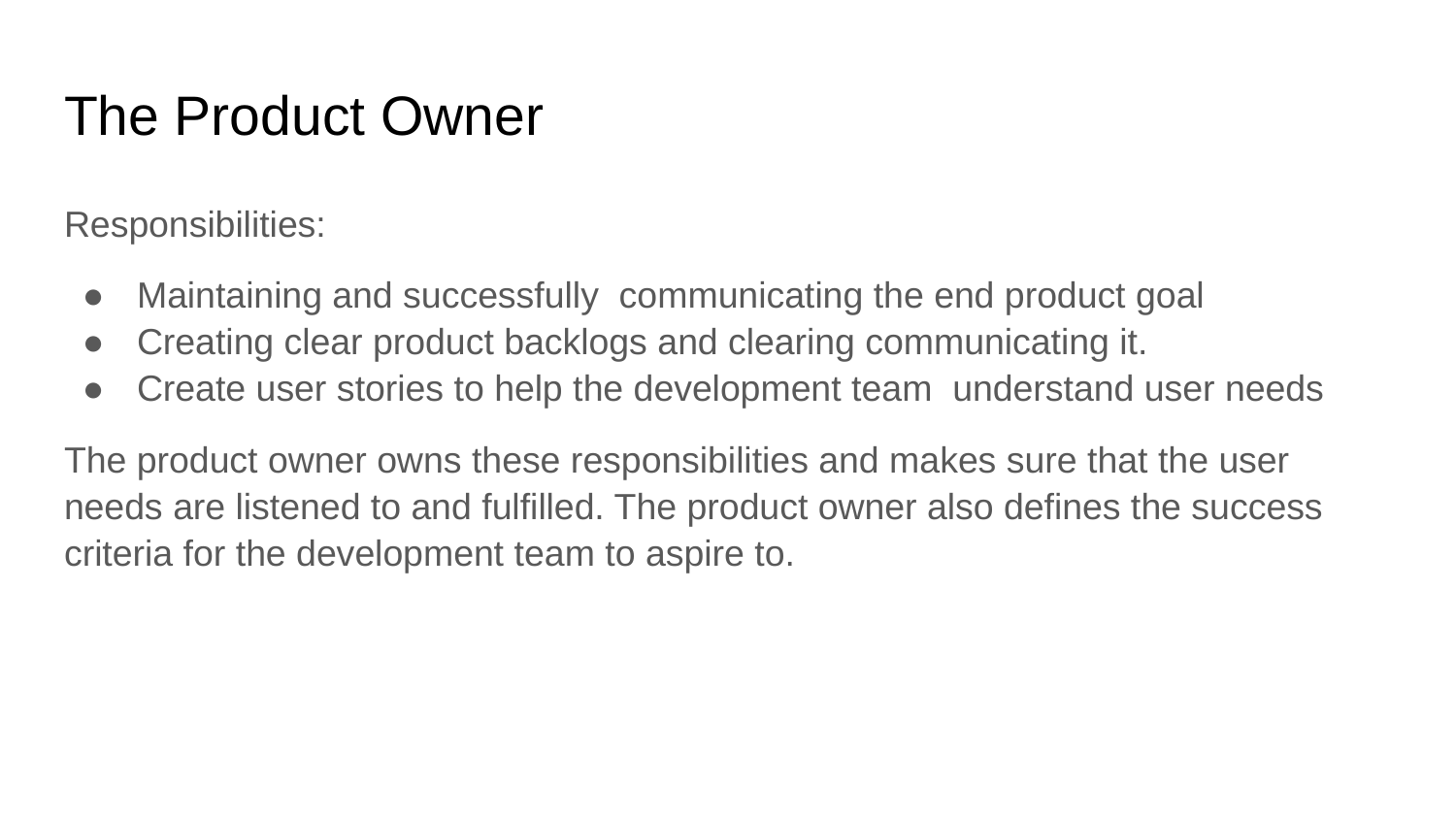

# The Product Owner
Responsibilities:
Maintaining and successfully  communicating the end product goal
Creating clear product backlogs and clearing communicating it.
Create user stories to help the development team  understand user needs
The product owner owns these responsibilities and makes sure that the user needs are listened to and fulfilled. The product owner also defines the success criteria for the development team to aspire to.